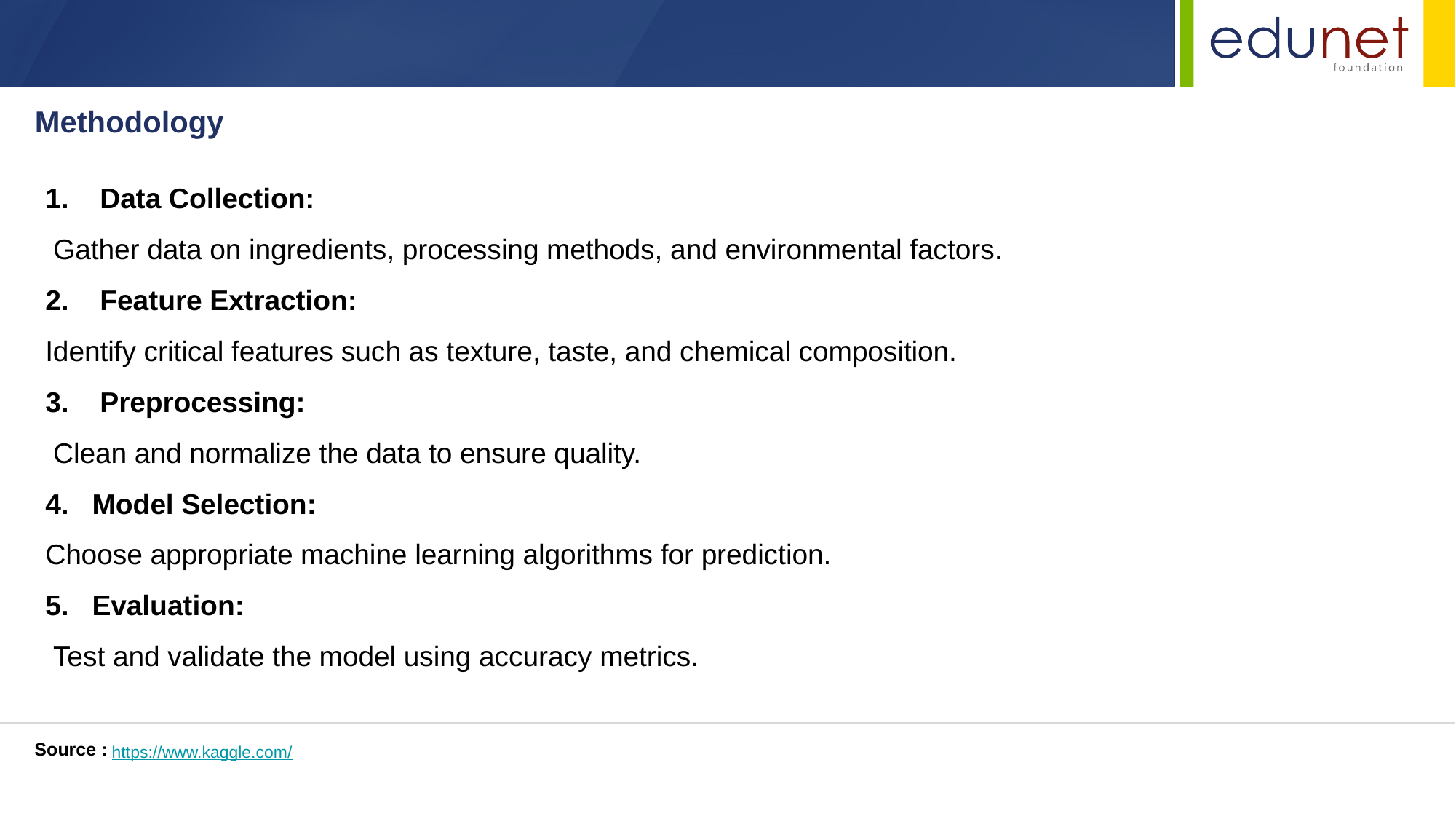

Methodology

Data Collection:
 Gather data on ingredients, processing methods, and environmental factors.
2.    Feature Extraction:
Identify critical features such as texture, taste, and chemical composition.
3.    Preprocessing:
 Clean and normalize the data to ensure quality.
4.   Model Selection:
Choose appropriate machine learning algorithms for prediction.
5.   Evaluation:
 Test and validate the model using accuracy metrics.
Source :
https://www.kaggle.com/